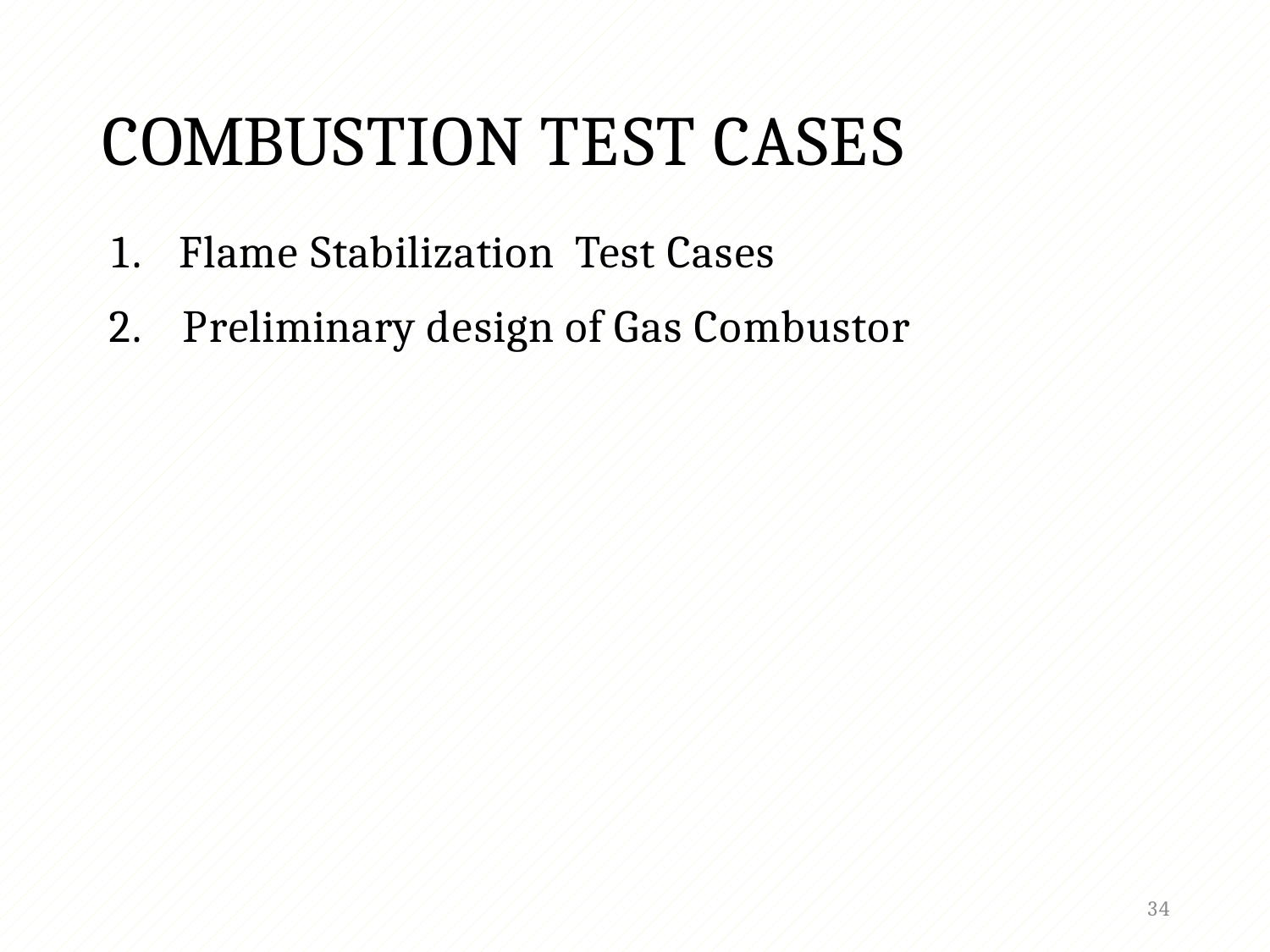

# COMBUSTION TEST CASES
Flame Stabilization  Test Cases
2.    Preliminary design of Gas Combustor

34